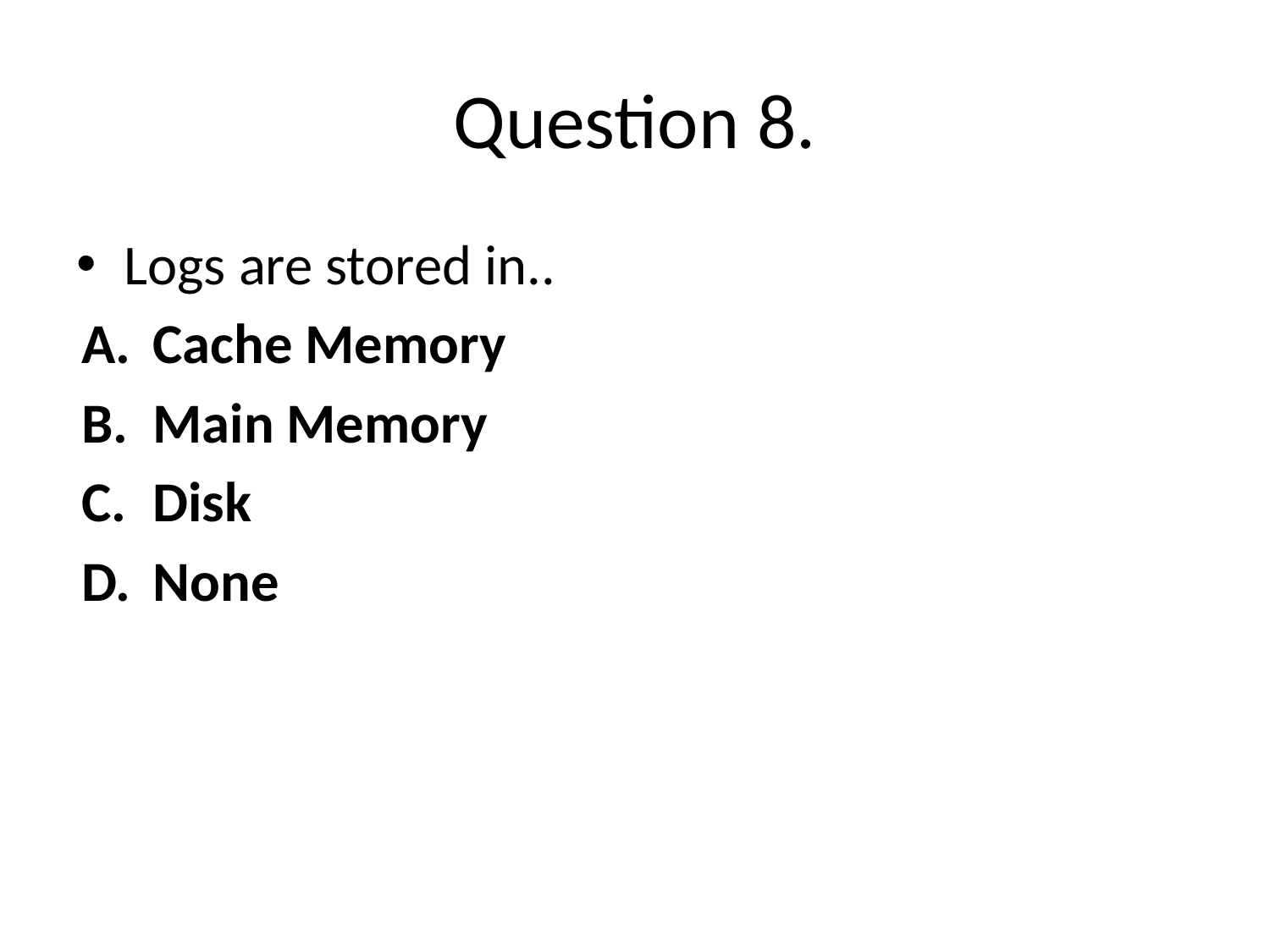

# Question 8.
Logs are stored in..
Cache Memory
Main Memory
Disk
None